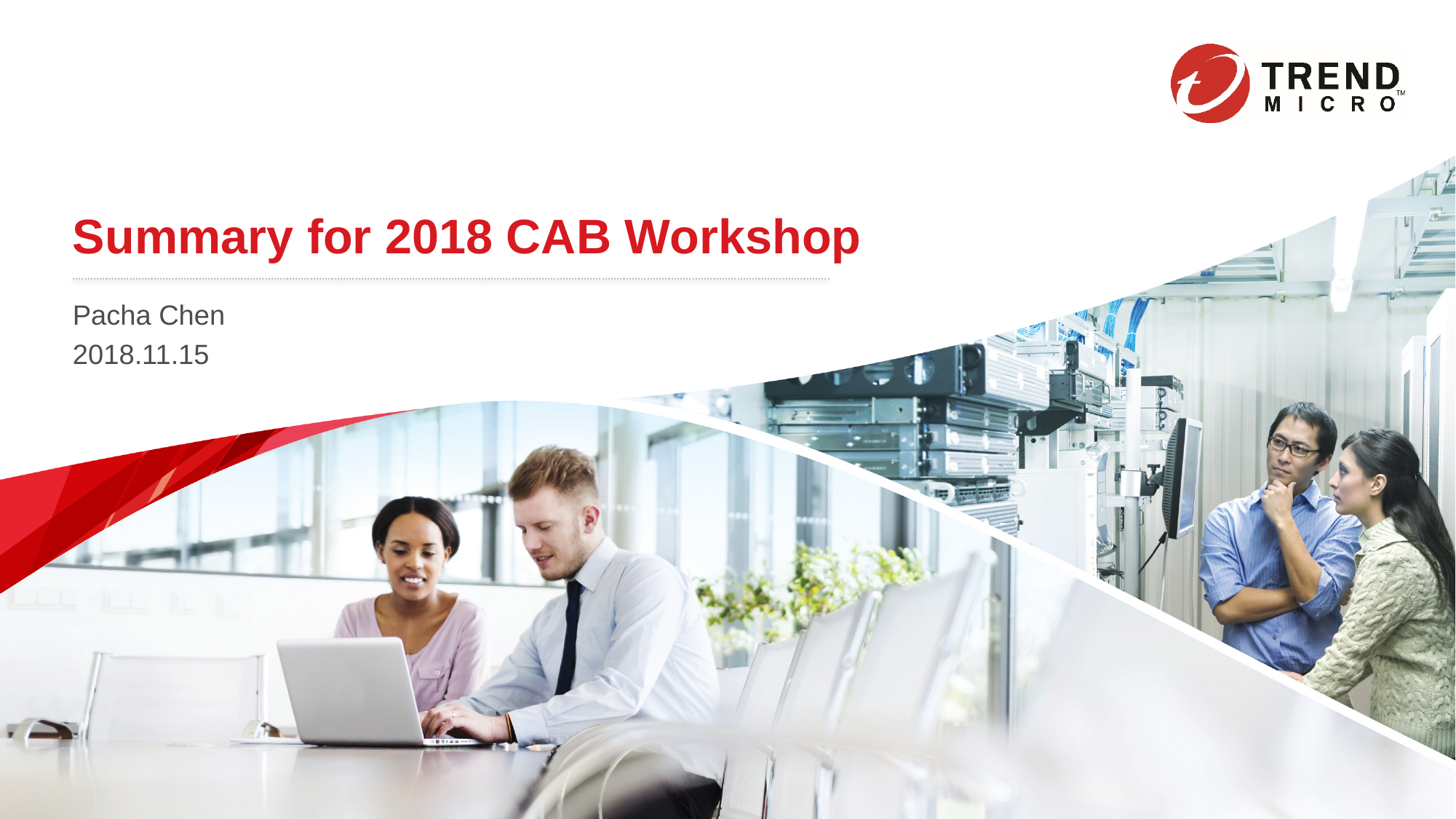

# Summary for 2018 CAB Workshop
Pacha Chen
2018.11.15